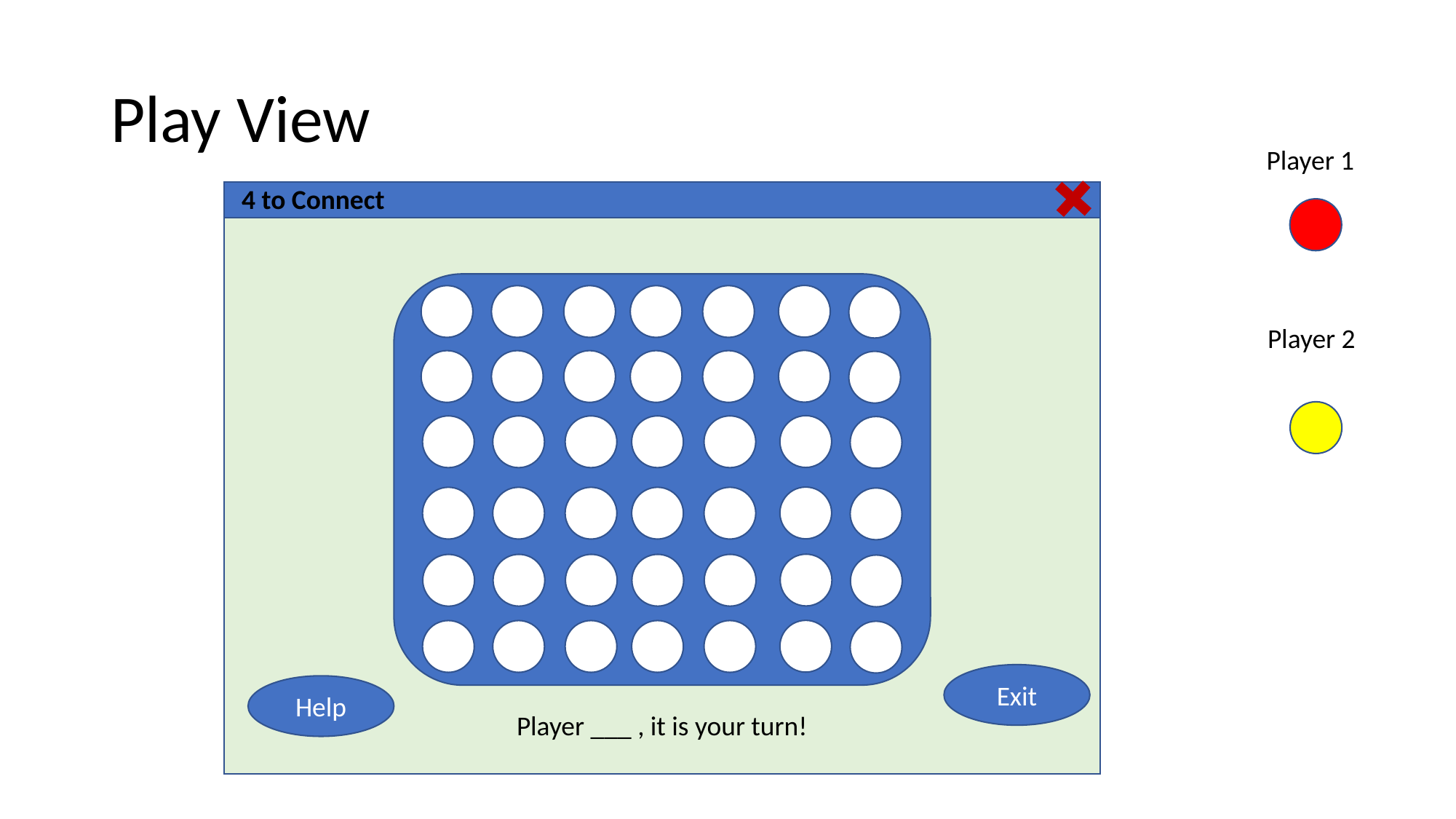

# Play View
Player 1
4 to Connect

Player 2

Exit
Help
Player ___ , it is your turn!